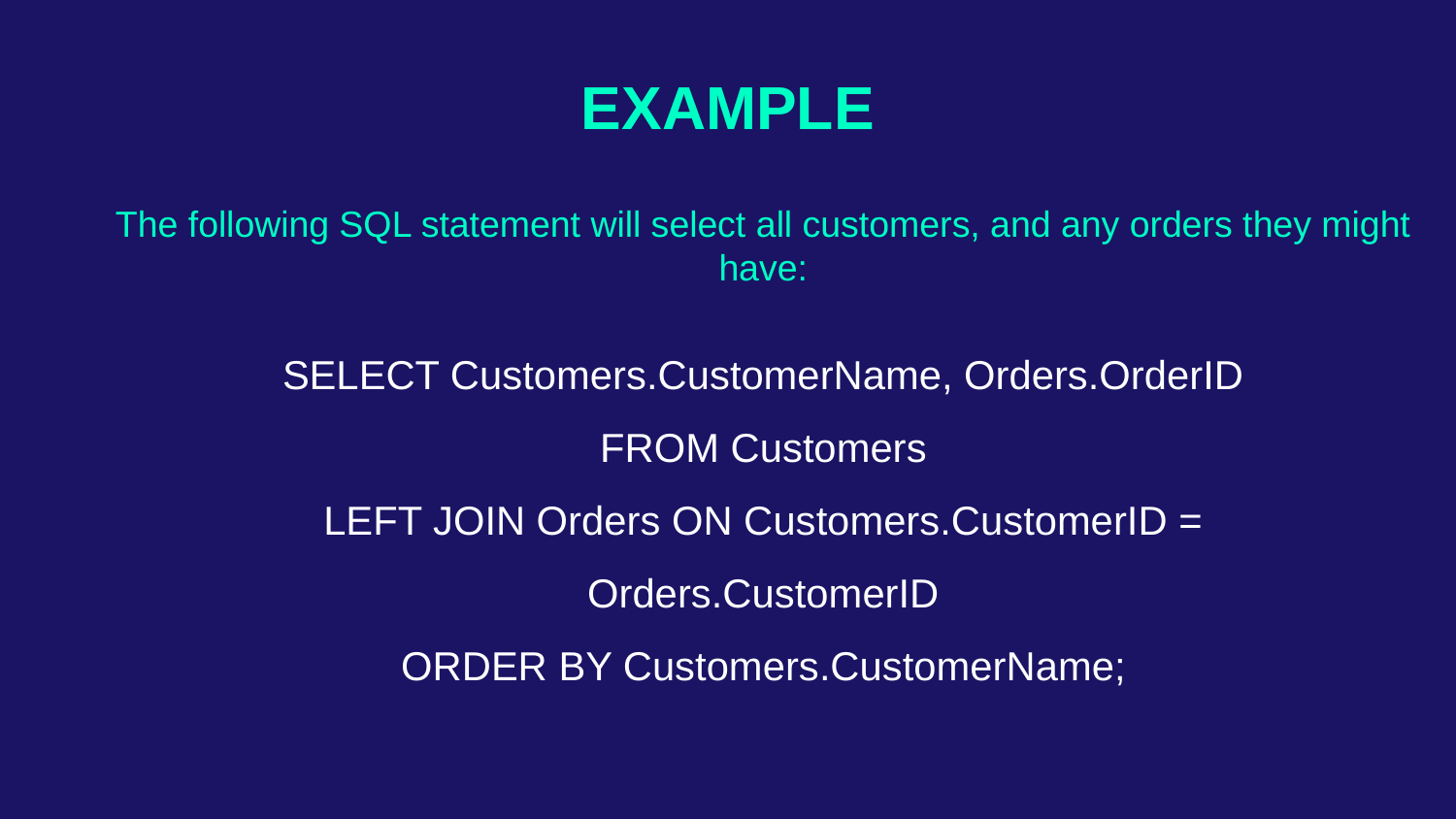

# EXAMPLE
The following SQL statement will select all customers, and any orders they might have:
SELECT Customers.CustomerName, Orders.OrderID
FROM Customers
LEFT JOIN Orders ON Customers.CustomerID = Orders.CustomerID
ORDER BY Customers.CustomerName;